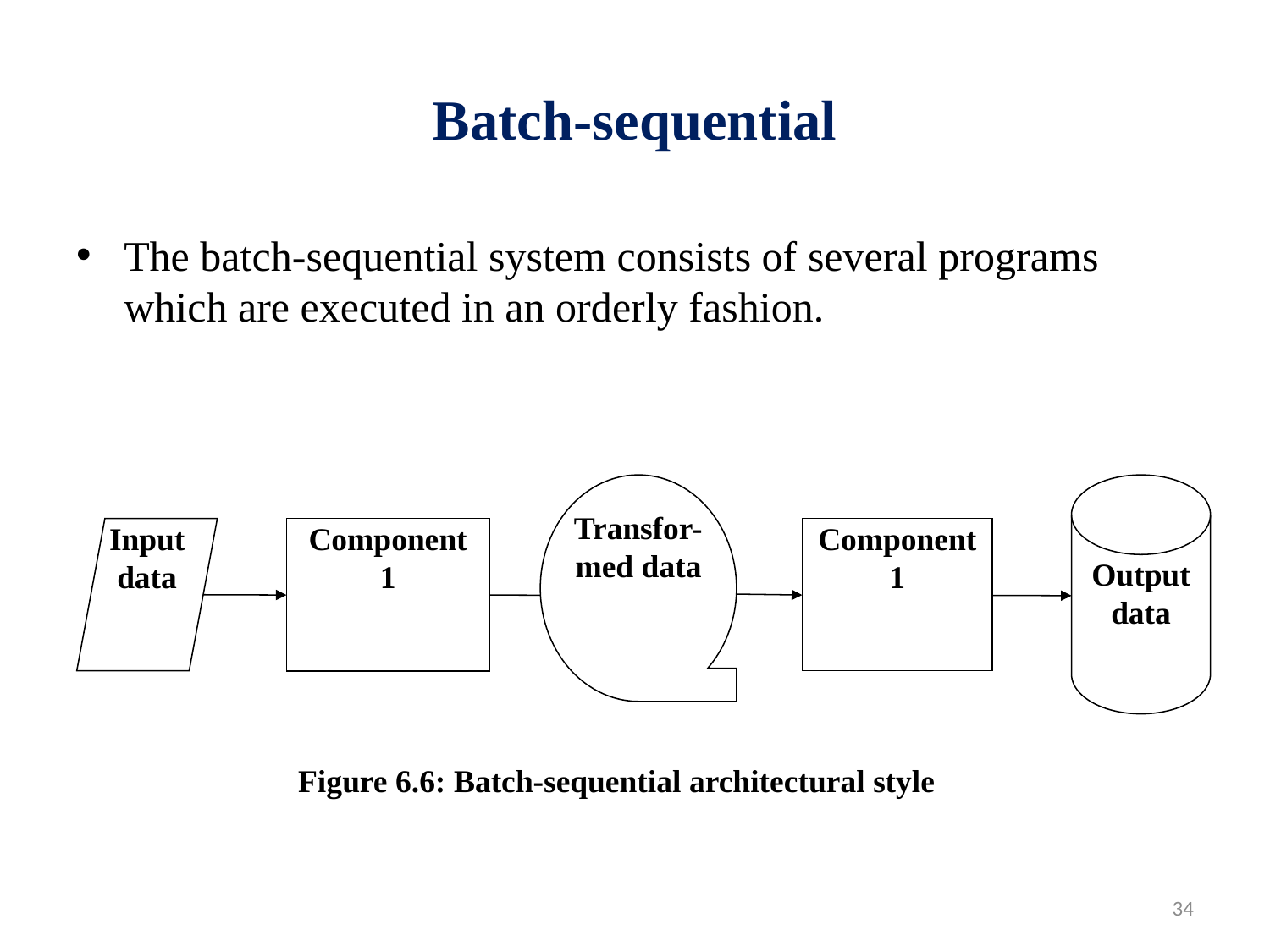

# Batch-sequential
The batch-sequential system consists of several programs which are executed in an orderly fashion.

Transfor-med data
Output data
Input data
Component
1
Component
1

Figure 6.6: Batch-sequential architectural style
34